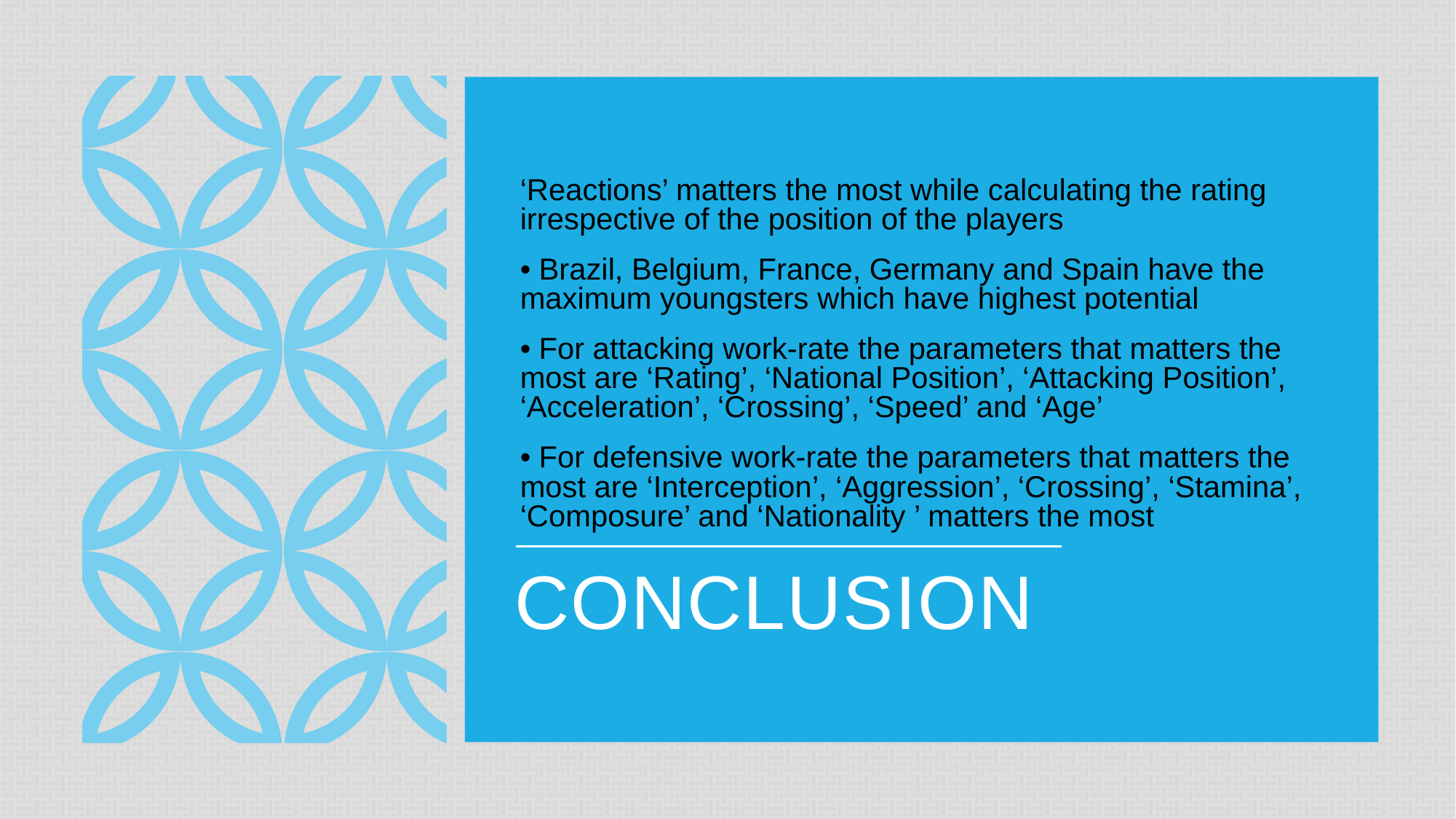

‘Reactions’ matters the most while calculating the rating irrespective of the position of the players
• Brazil, Belgium, France, Germany and Spain have the maximum youngsters which have highest potential
• For attacking work-rate the parameters that matters the most are ‘Rating’, ‘National Position’, ‘Attacking Position’, ‘Acceleration’, ‘Crossing’, ‘Speed’ and ‘Age’
• For defensive work-rate the parameters that matters the most are ‘Interception’, ‘Aggression’, ‘Crossing’, ‘Stamina’, ‘Composure’ and ‘Nationality ’ matters the most

# CONCLUSION